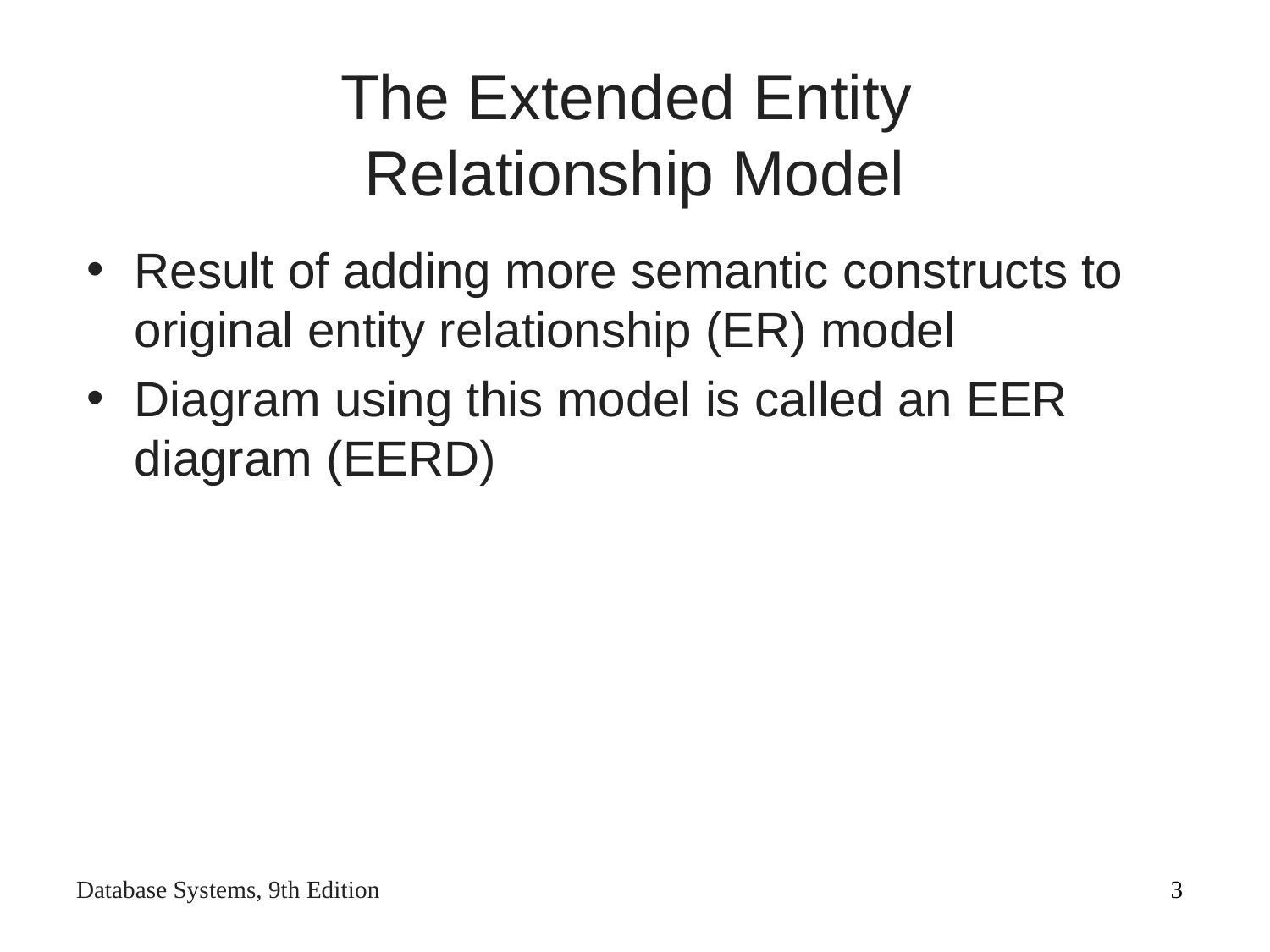

# The Extended Entity Relationship Model
Result of adding more semantic constructs to original entity relationship (ER) model
Diagram using this model is called an EER diagram (EERD)
3
Database Systems, 9th Edition